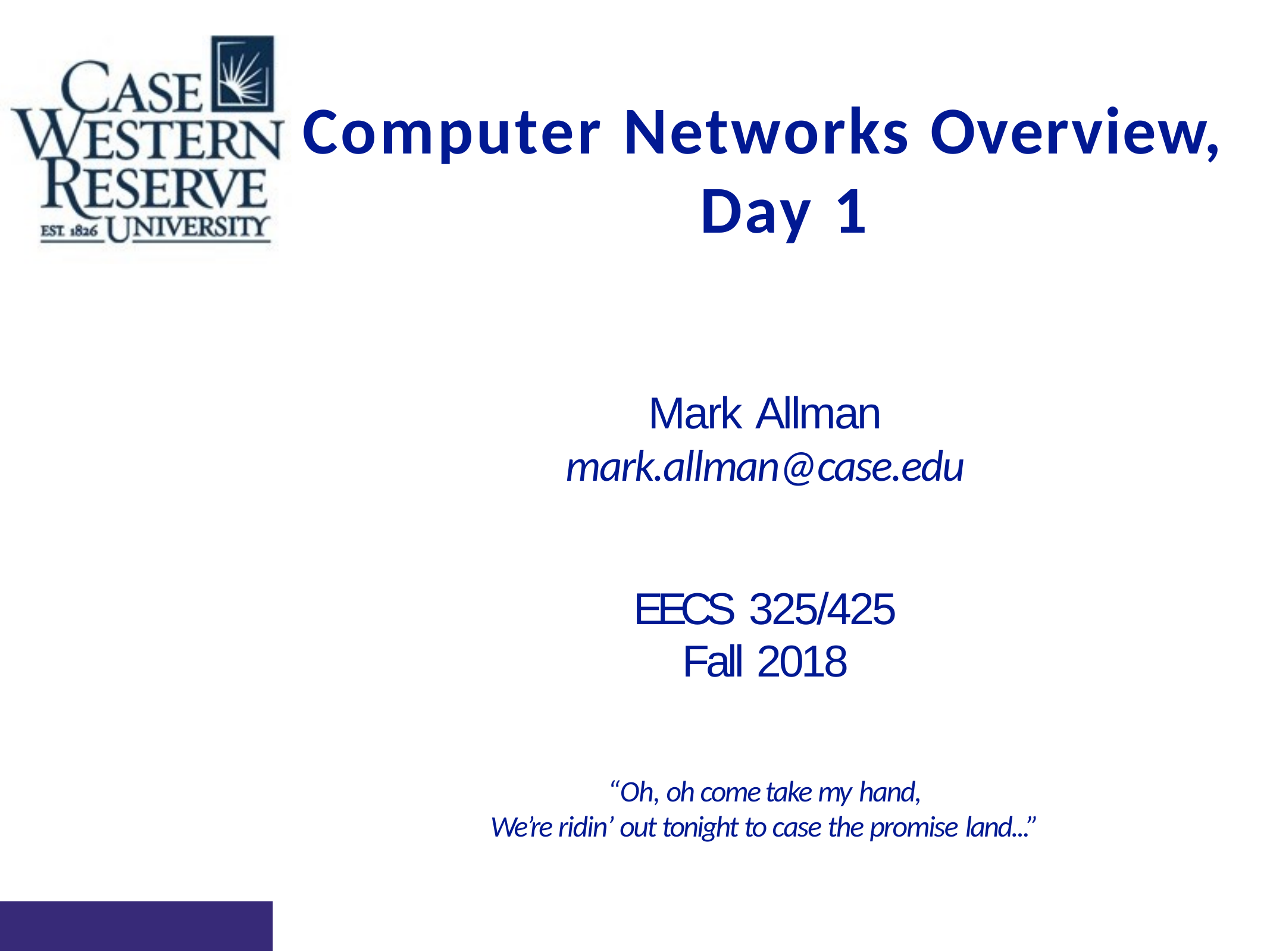

# Computer Networks Overview,  Day 1
Mark Allman
mark.allman@case.edu

EECS 325/425
Fall 2018
“Oh, oh come take my hand,
We’re ridin’ out tonight to case the promise land...”